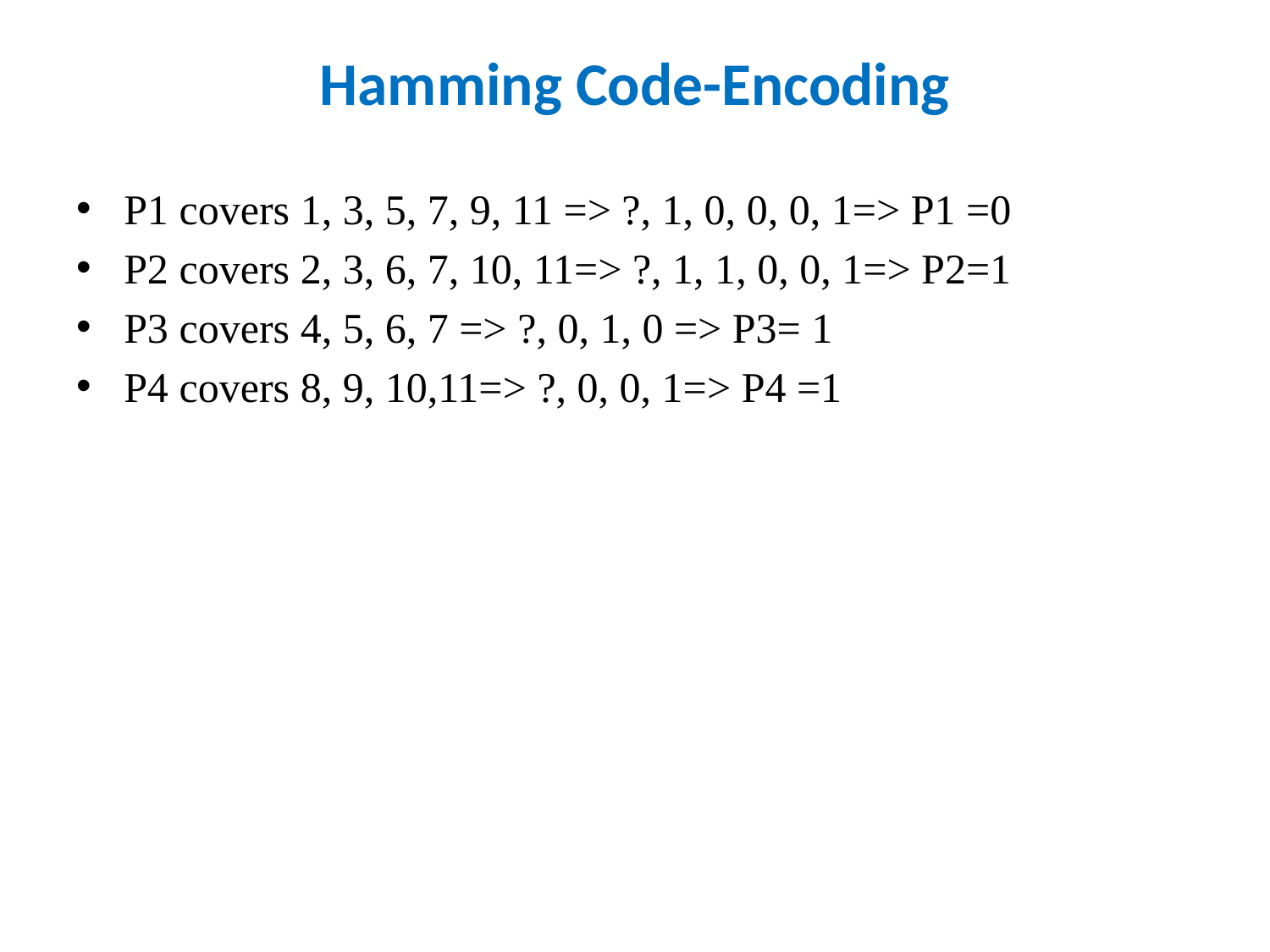

# Hamming Code-Encoding
P1 covers 1, 3, 5, 7, 9, 11 => ?, 1, 0, 0, 0, 1=> P1 =0
P2 covers 2, 3, 6, 7, 10, 11=> ?, 1, 1, 0, 0, 1=> P2=1
P3 covers 4, 5, 6, 7 => ?, 0, 1, 0 => P3= 1
P4 covers 8, 9, 10,11=> ?, 0, 0, 1=> P4 =1